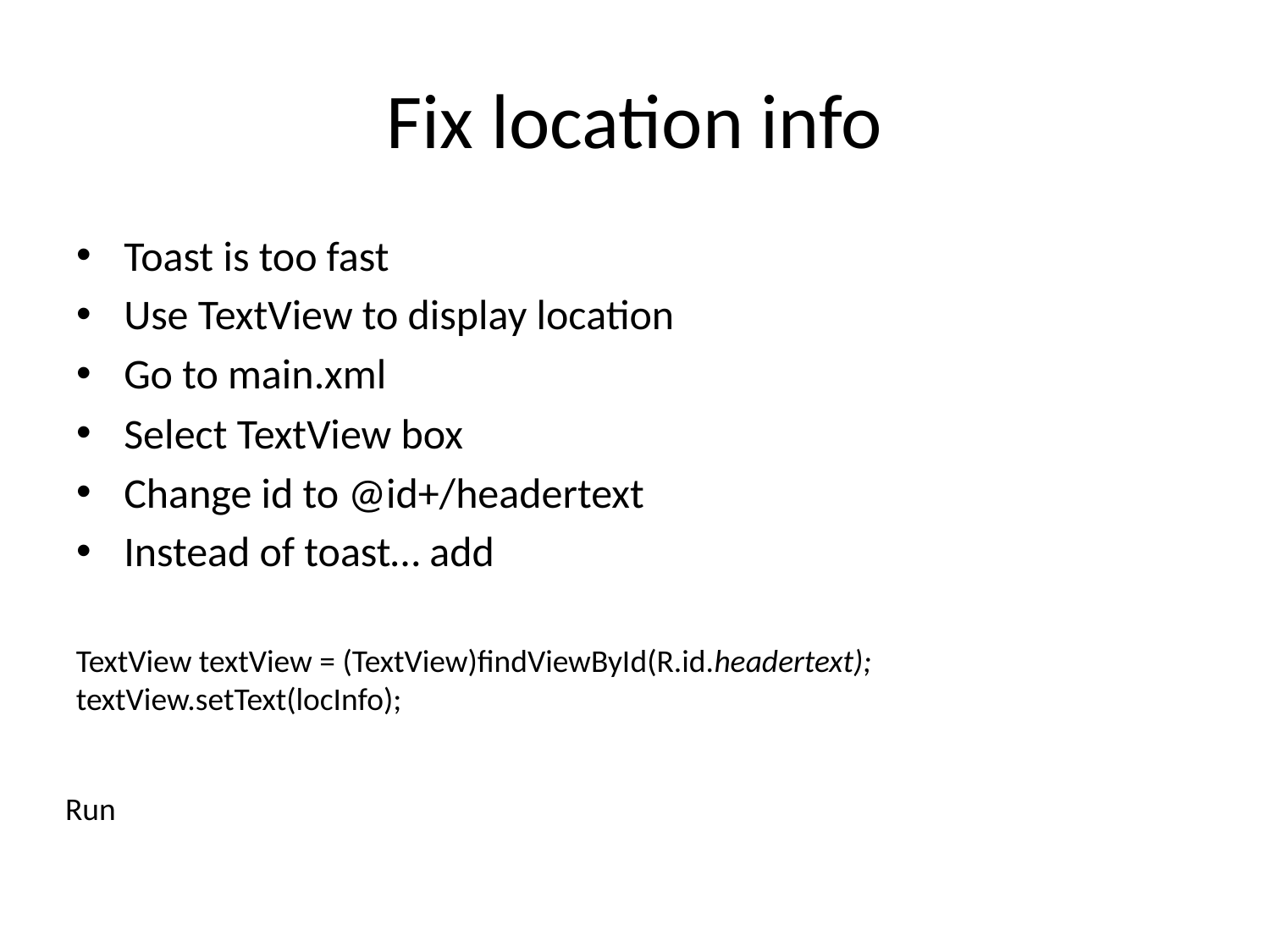

# Fix location info
Toast is too fast
Use TextView to display location
Go to main.xml
Select TextView box
Change id to @id+/headertext
Instead of toast… add
TextView textView = (TextView)findViewById(R.id.headertext);        textView.setText(locInfo);
Run